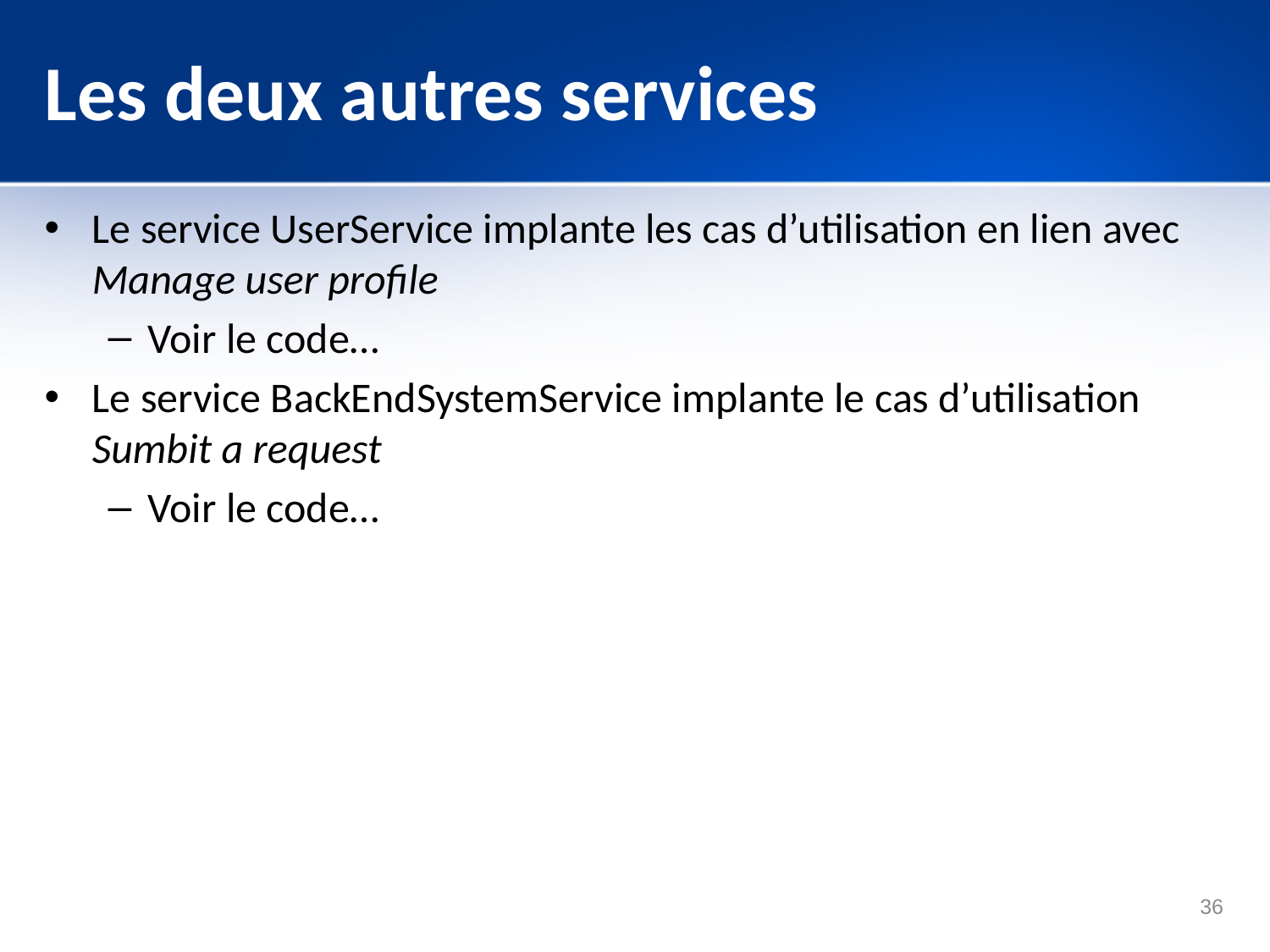

# Les deux autres services
Le service UserService implante les cas d’utilisation en lien avec Manage user profile
Voir le code…
Le service BackEndSystemService implante le cas d’utilisation Sumbit a request
Voir le code…

36